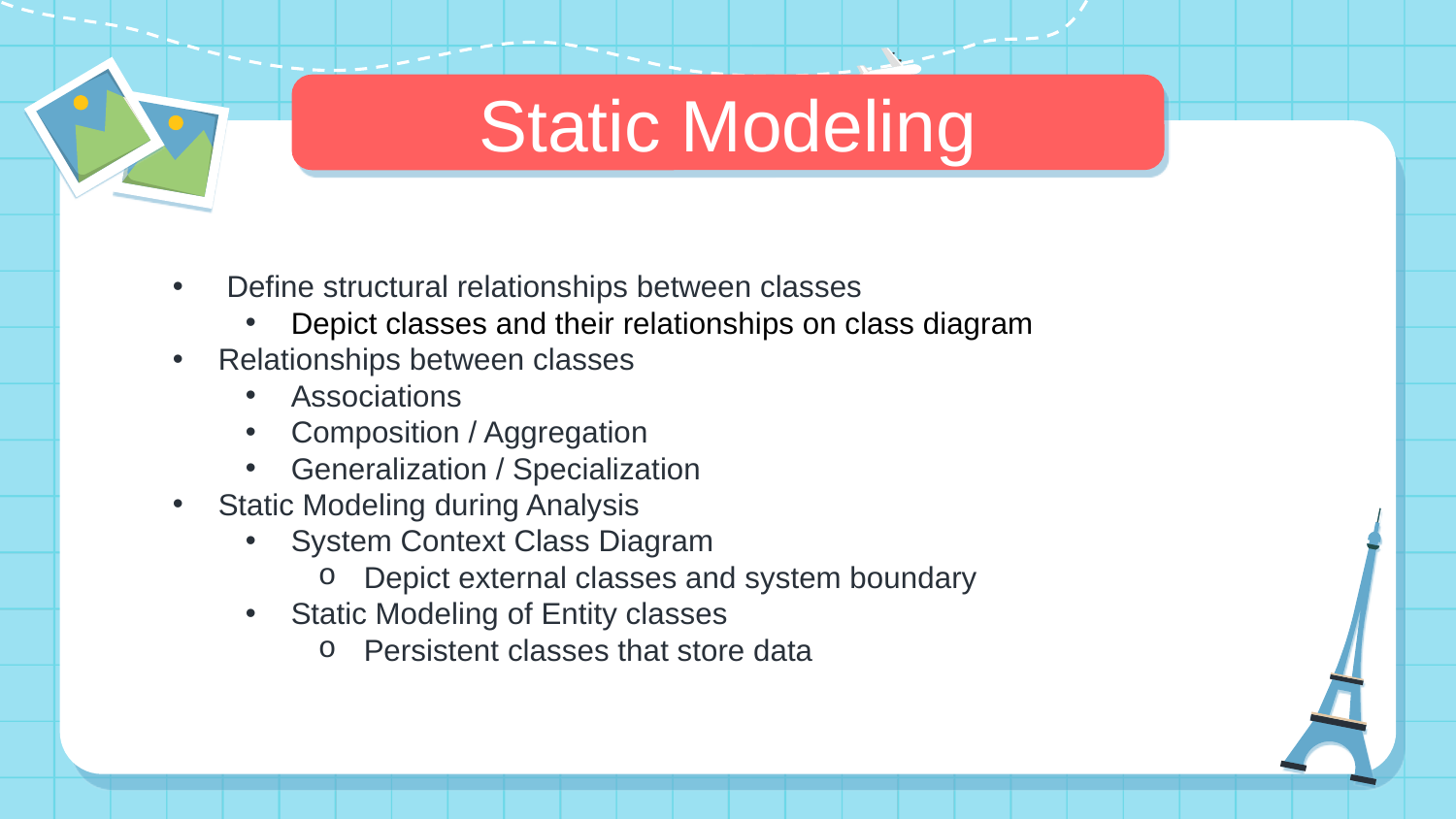

# Static Modeling
 Define structural relationships between classes
Depict classes and their relationships on class diagram
Relationships between classes
Associations
Composition / Aggregation
Generalization / Specialization
Static Modeling during Analysis
System Context Class Diagram
Depict external classes and system boundary
Static Modeling of Entity classes
Persistent classes that store data